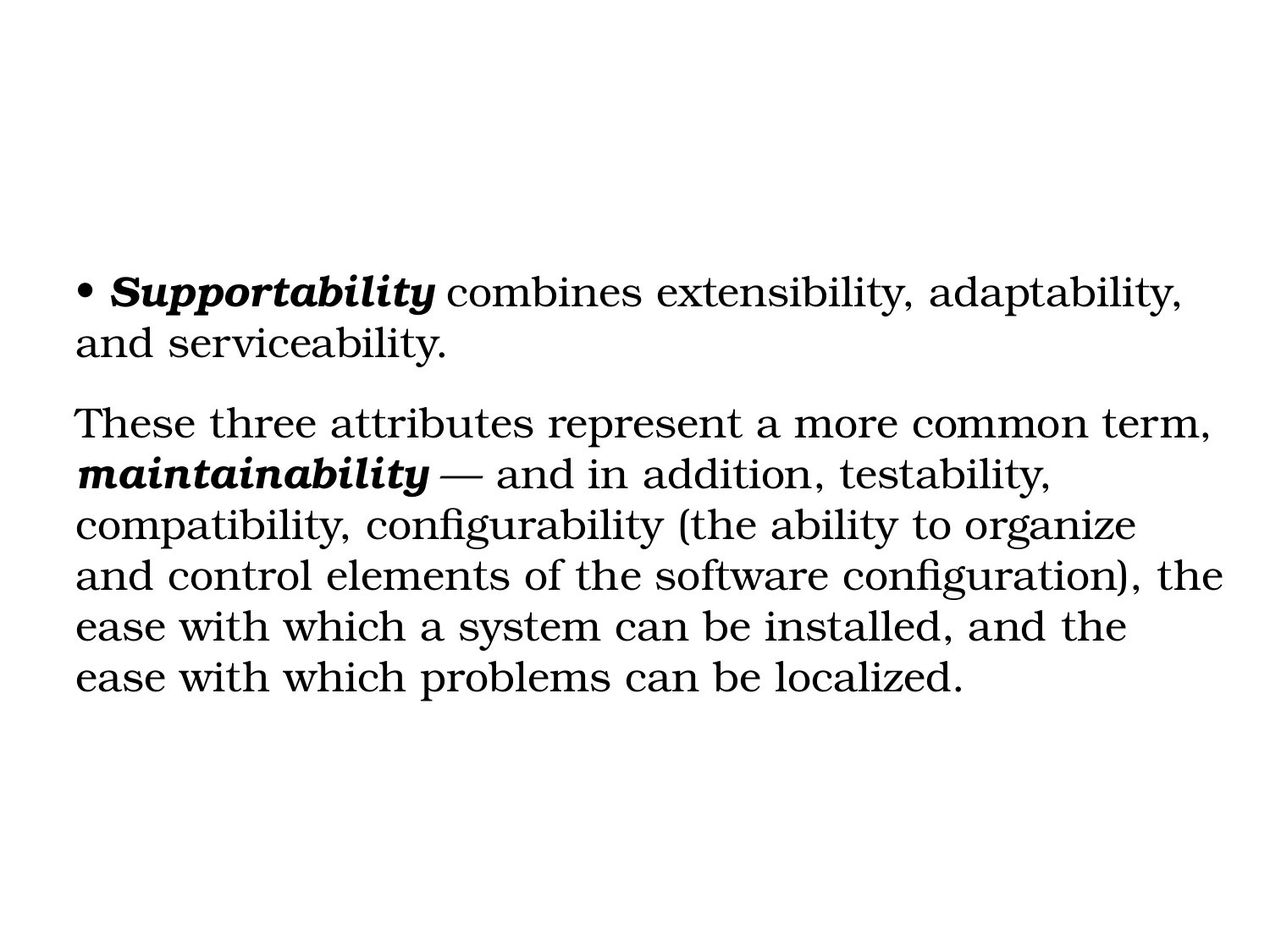

• Supportability combines extensibility, adaptability, and serviceability.

These three attributes represent a more common term, maintainability — and in addition, testability, compatibility, configurability (the ability to organize and control elements of the software configuration), the ease with which a system can be installed, and the ease with which problems can be localized.